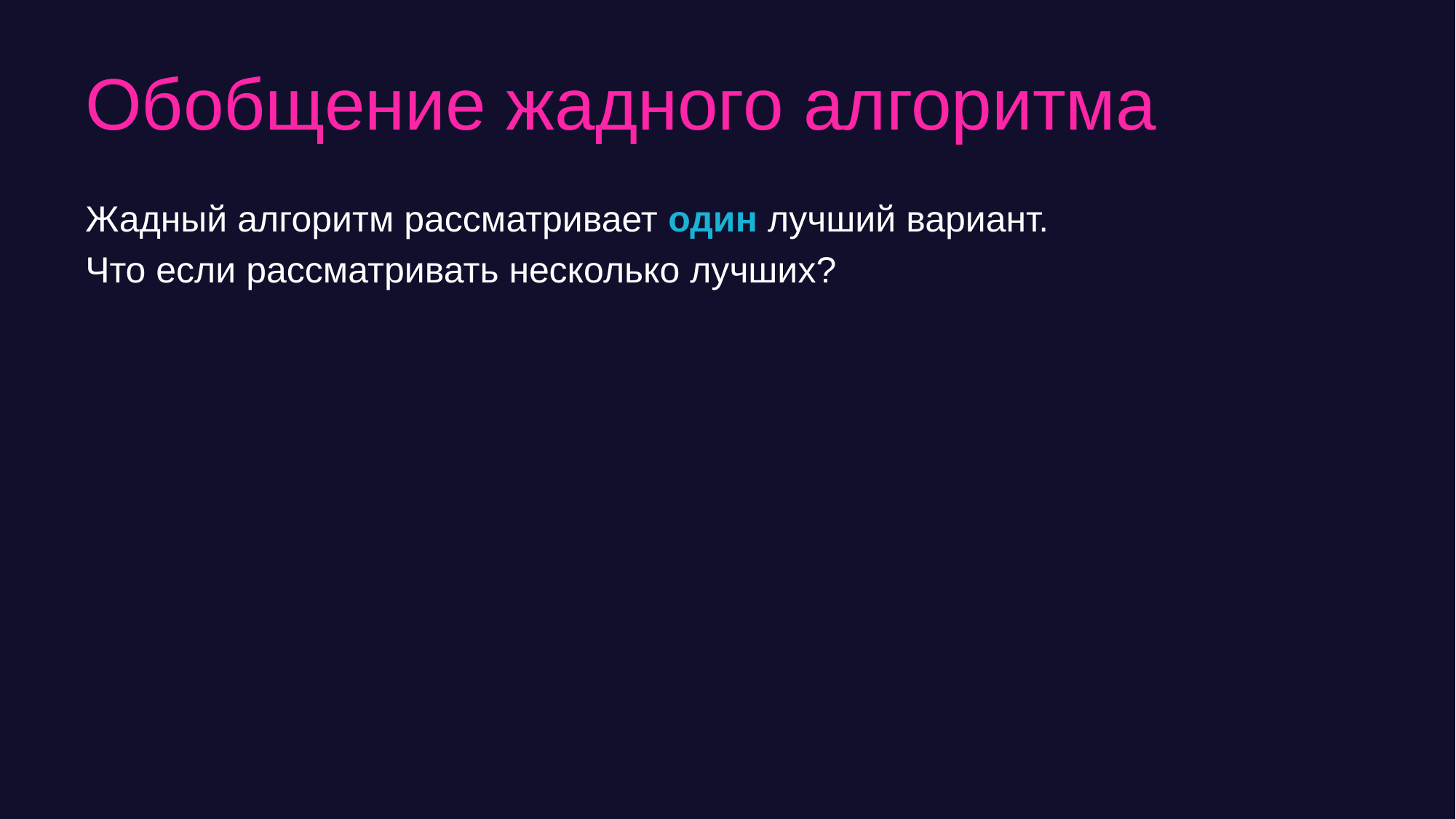

# Обобщение жадного алгоритма
Жадный алгоритм рассматривает один лучший вариант.
Что если рассматривать несколько лучших?